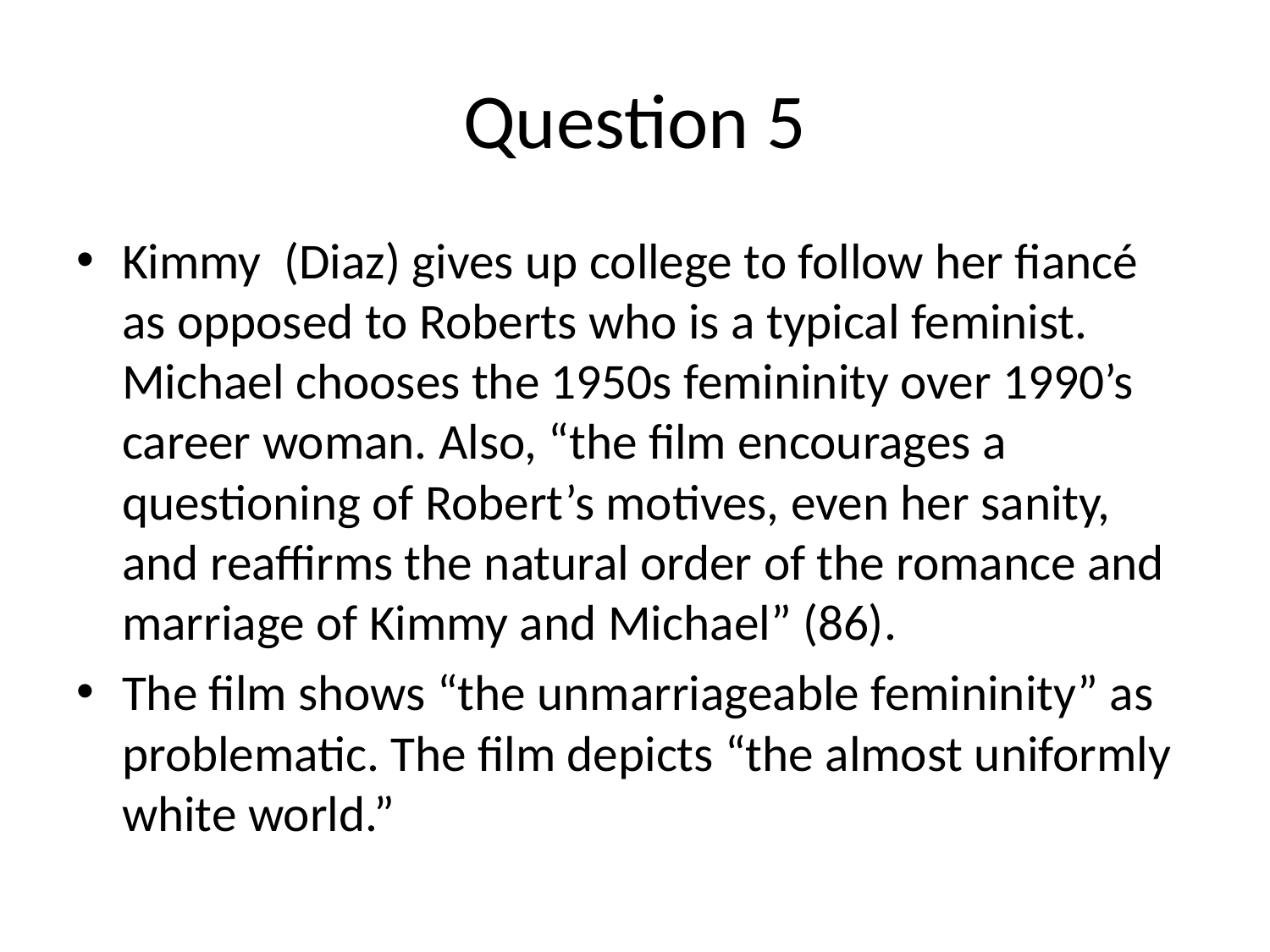

# Question 5
Kimmy  (Diaz) gives up college to follow her fiancé as opposed to Roberts who is a typical feminist. Michael chooses the 1950s femininity over 1990’s career woman. Also, “the film encourages a questioning of Robert’s motives, even her sanity, and reaffirms the natural order of the romance and marriage of Kimmy and Michael” (86).
The film shows “the unmarriageable femininity” as problematic. The film depicts “the almost uniformly white world.”